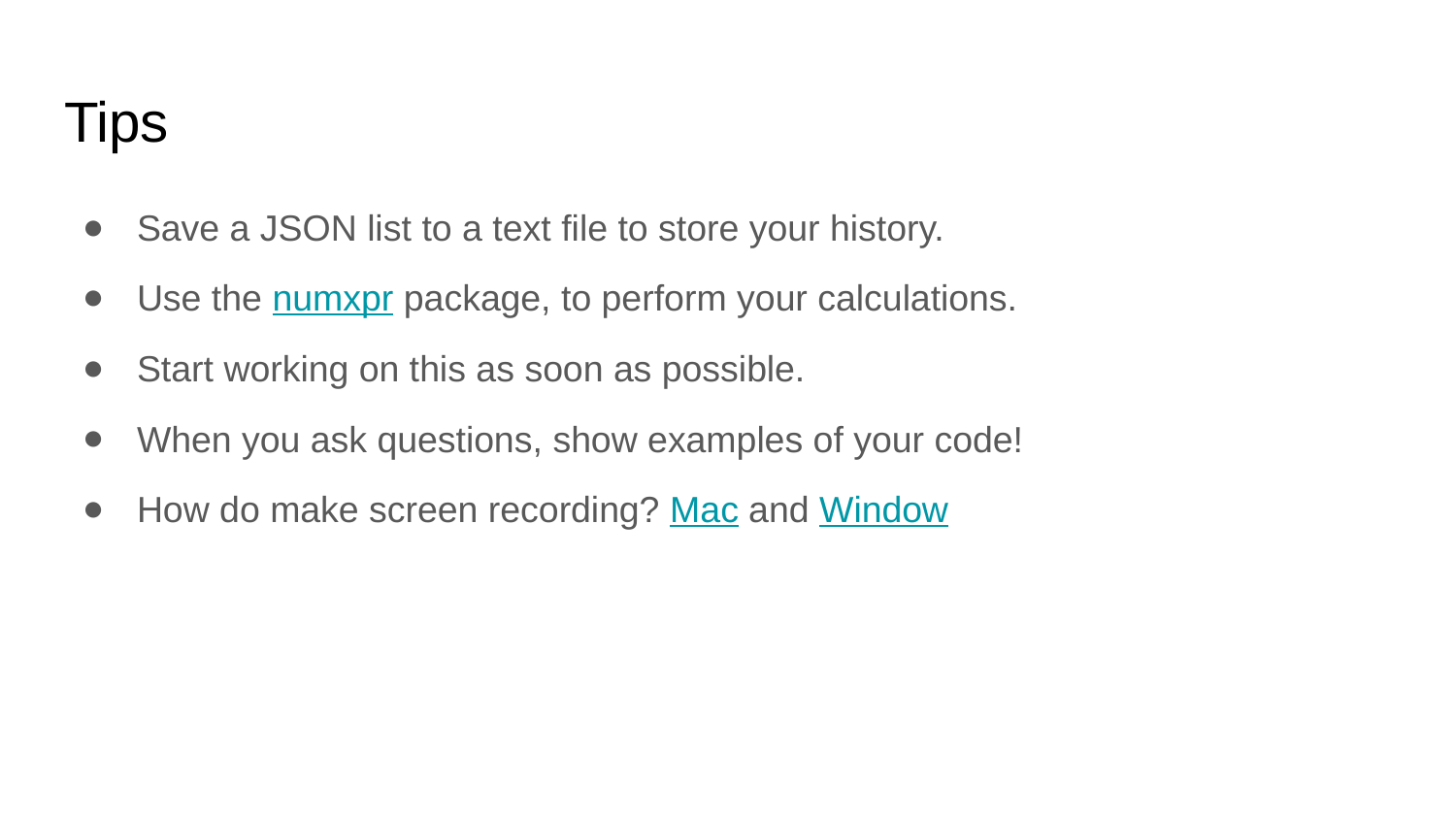

# Tips
Save a JSON list to a text file to store your history.
Use the numxpr package, to perform your calculations.
Start working on this as soon as possible.
When you ask questions, show examples of your code!
How do make screen recording? Mac and Window